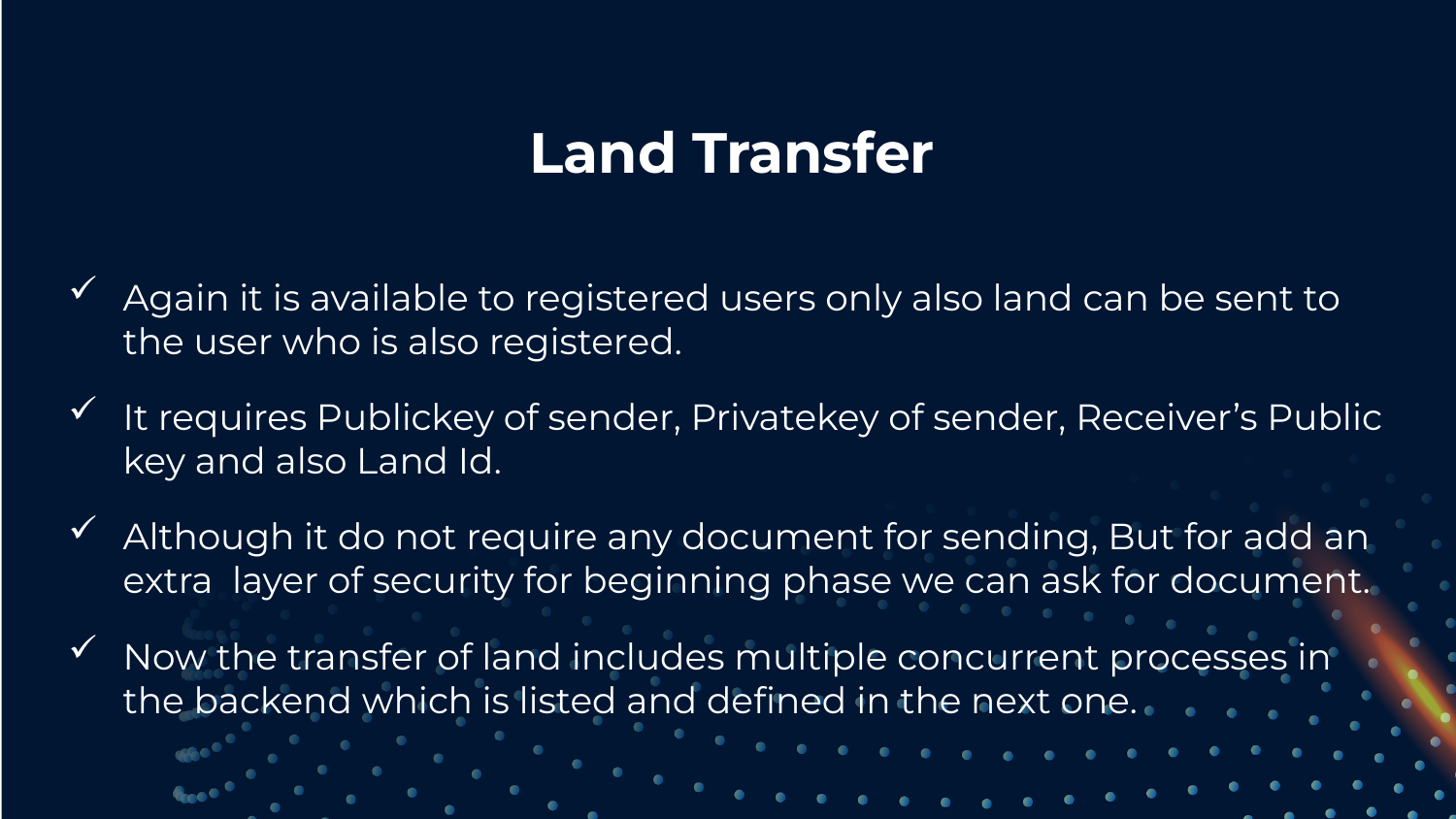

Land Transfer
Again it is available to registered users only also land can be sent to the user who is also registered.
It requires Publickey of sender, Privatekey of sender, Receiver’s Public key and also Land Id.
Although it do not require any document for sending, But for add an extra  layer of security for beginning phase we can ask for document.
Now the transfer of land includes multiple concurrent processes in the backend which is listed and defined in the next one.